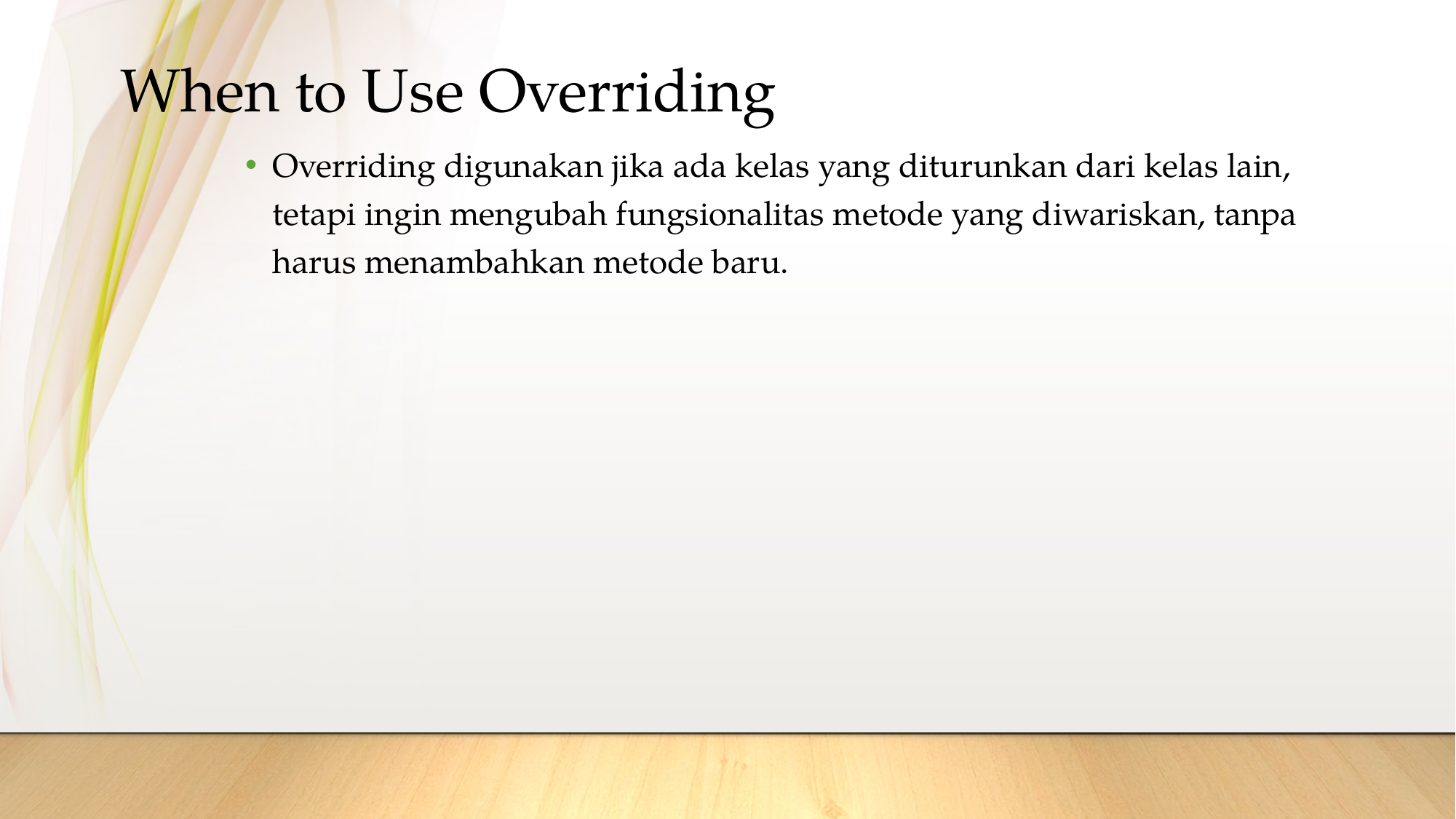

When to Use Overriding
Overriding digunakan jika ada kelas yang diturunkan dari kelas lain, tetapi ingin mengubah fungsionalitas metode yang diwariskan, tanpa harus menambahkan metode baru.